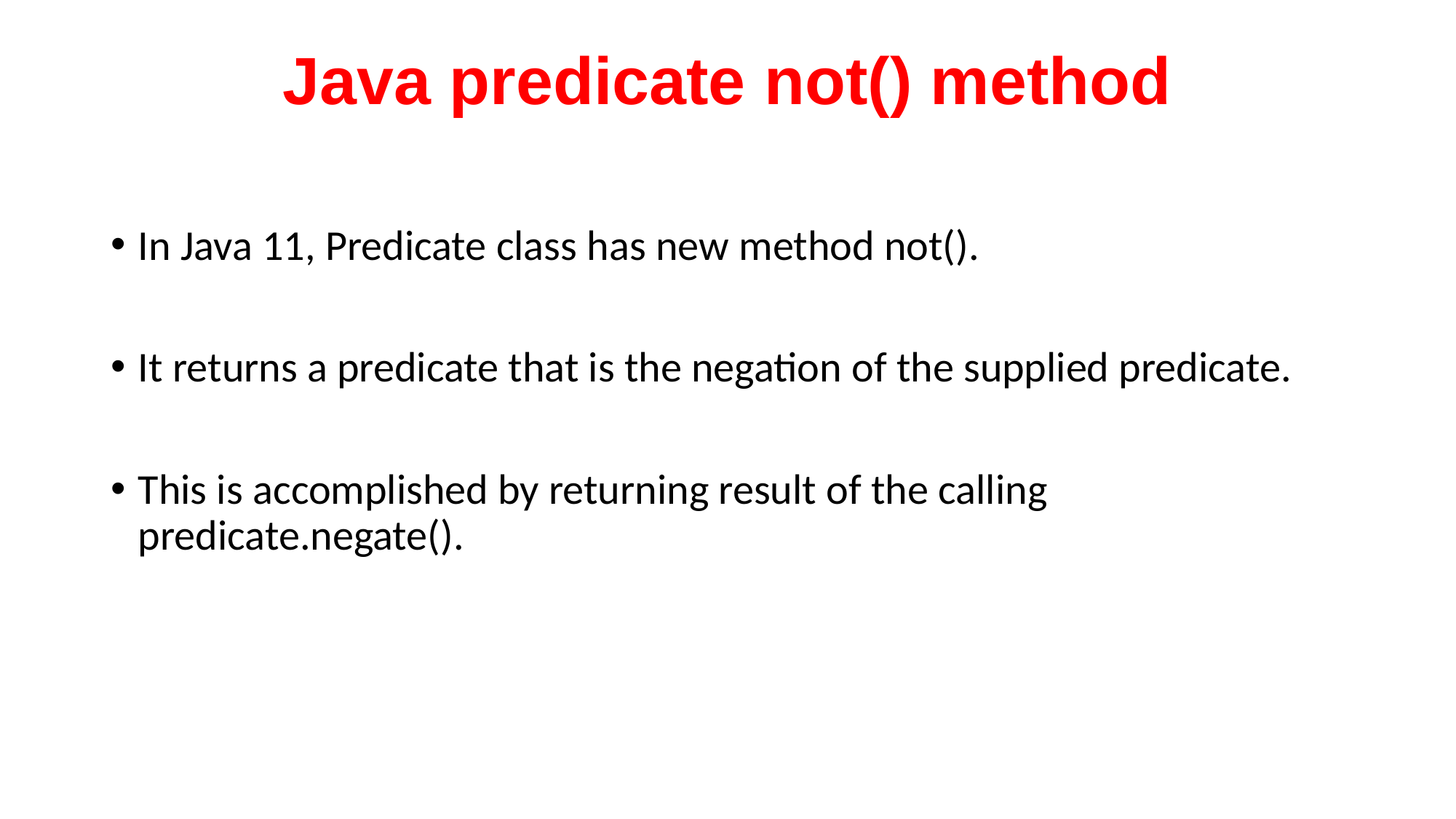

# Java predicate not() method
In Java 11, Predicate class has new method not().

It returns a predicate that is the negation of the supplied predicate.

This is accomplished by returning result of the calling predicate.negate().